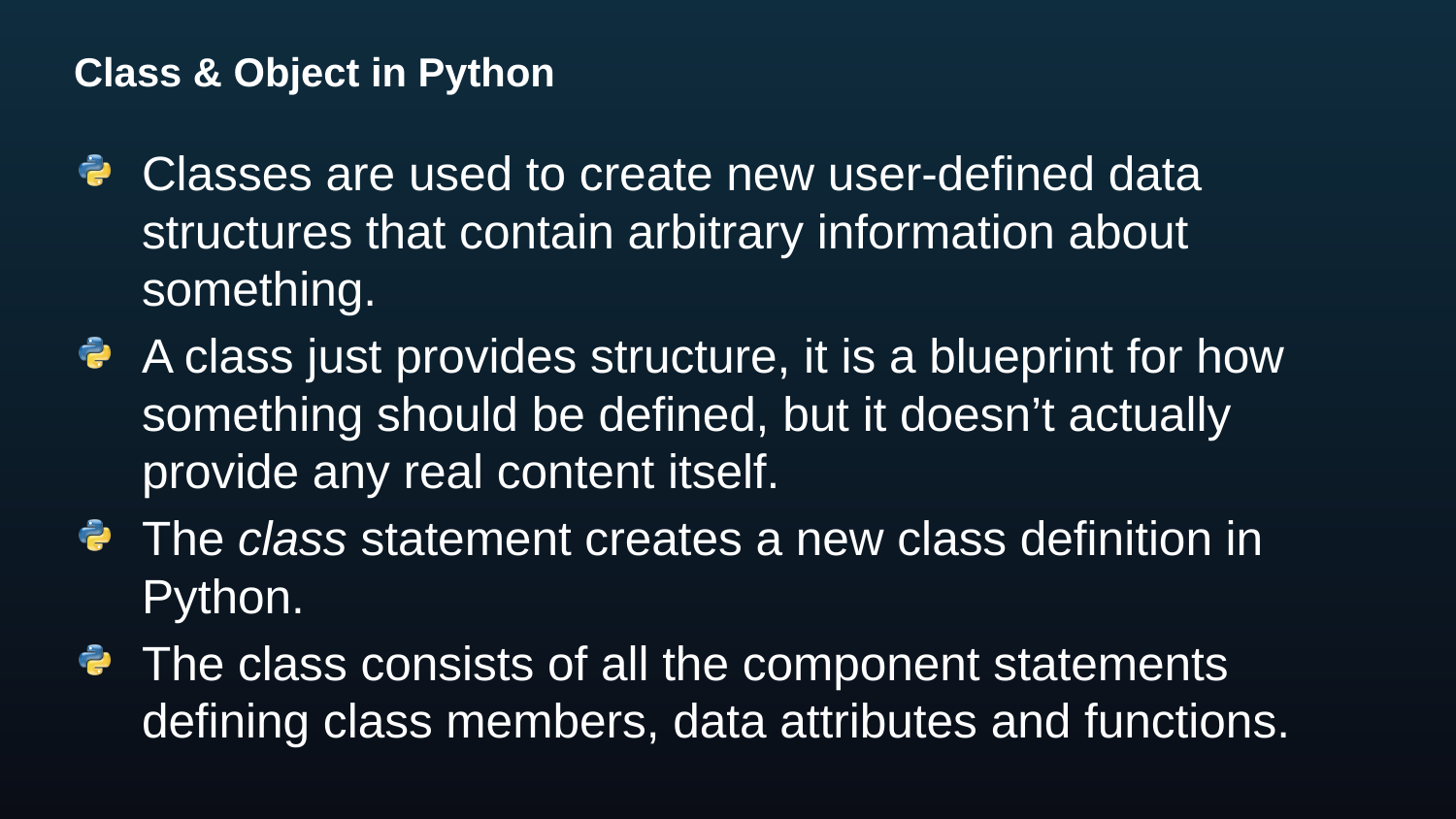

# Class & Object in Python
Classes are used to create new user-defined data structures that contain arbitrary information about something.
A class just provides structure, it is a blueprint for how something should be defined, but it doesn’t actually provide any real content itself.
The class statement creates a new class definition in Python.
The class consists of all the component statements defining class members, data attributes and functions.